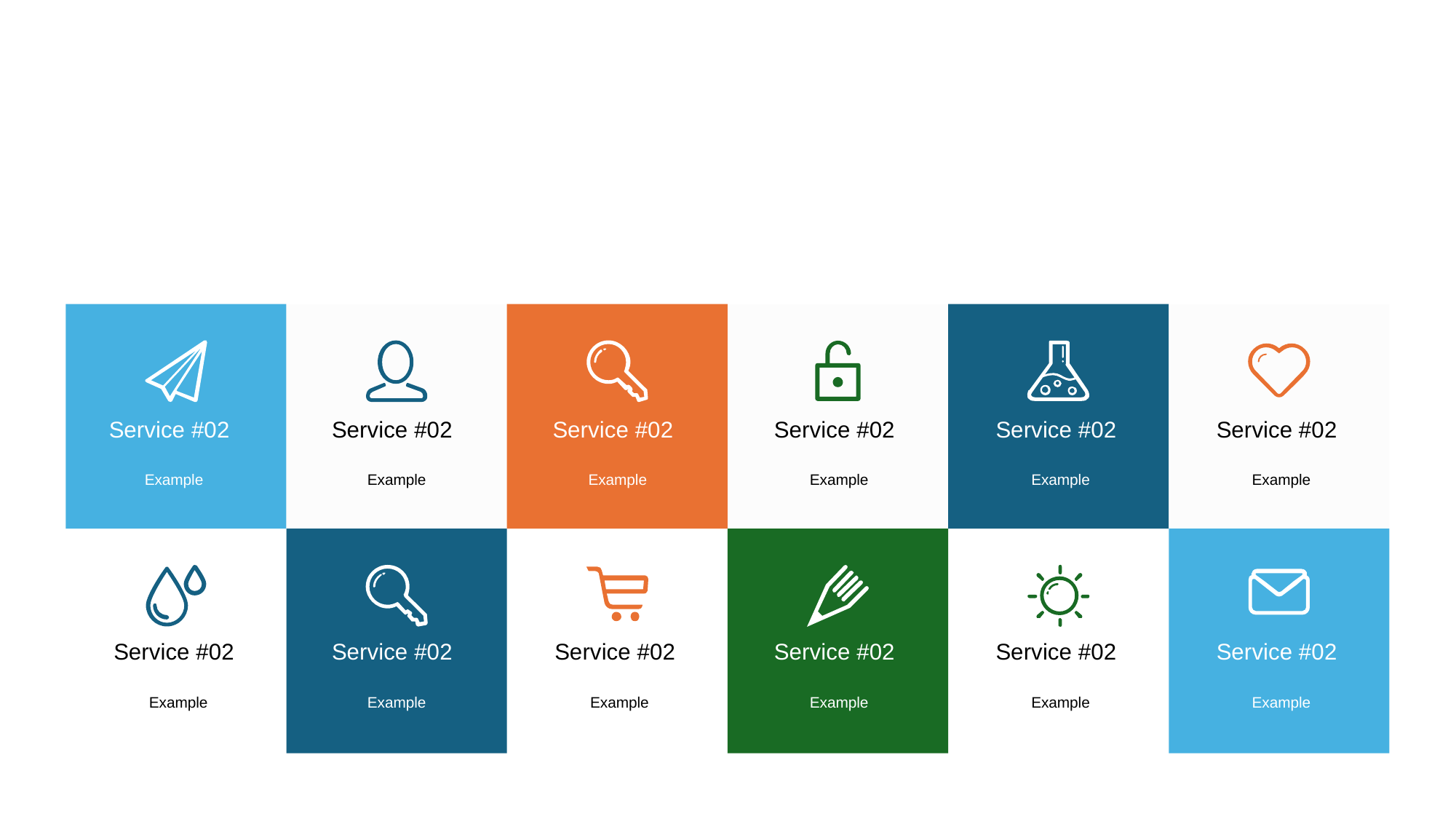

Service #02
Example
Service #02
Example
Service #02
Example
Service #02
Example
Service #02
Example
Service #02
Example

Service #02
Example
Service #02
Example
Service #02
Example
Service #02
Example
Service #02
Example
Service #02
Example